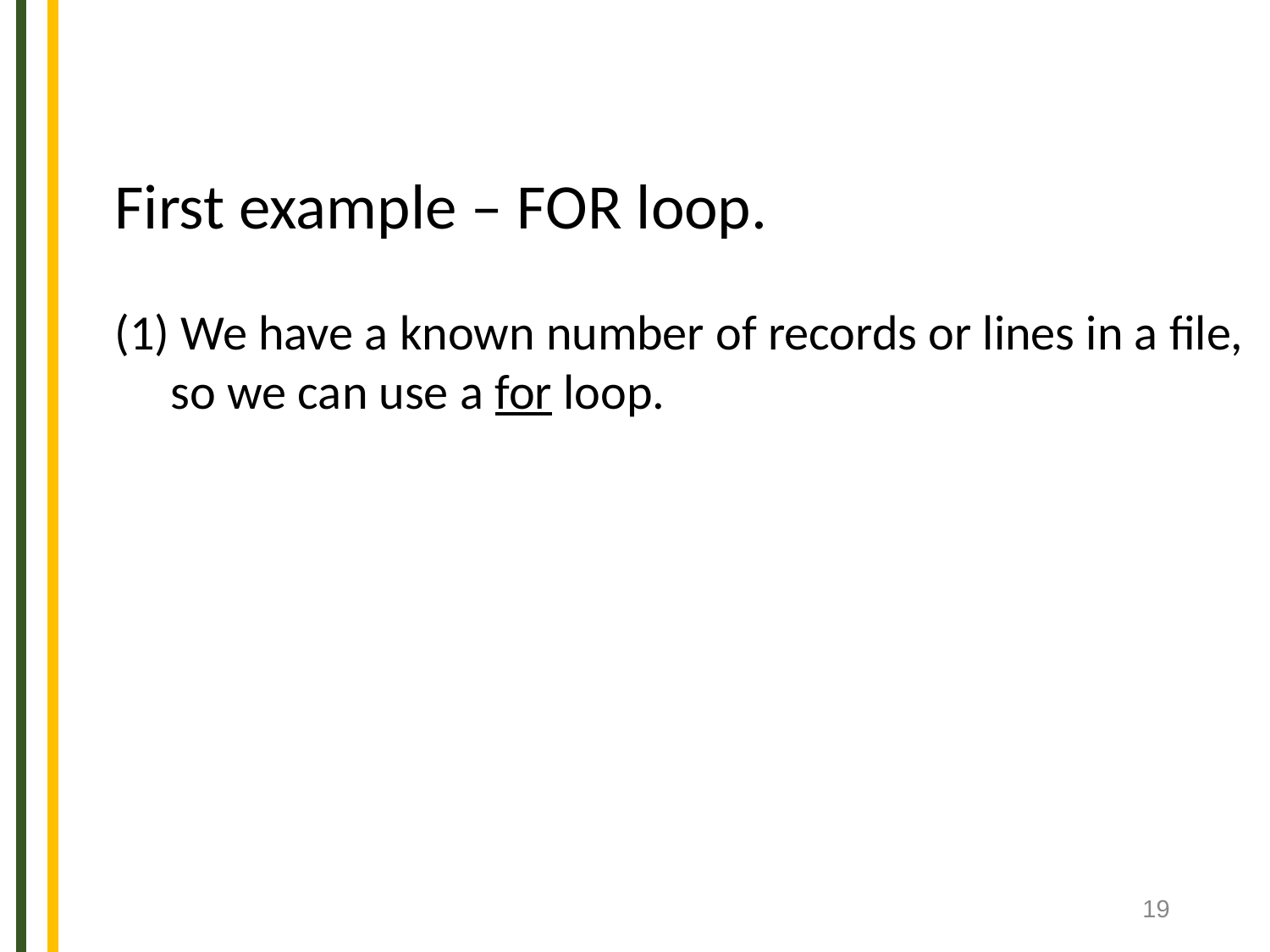

First example – FOR loop.

(1) We have a known number of records or lines in a file,
     so we can use a for loop.

19